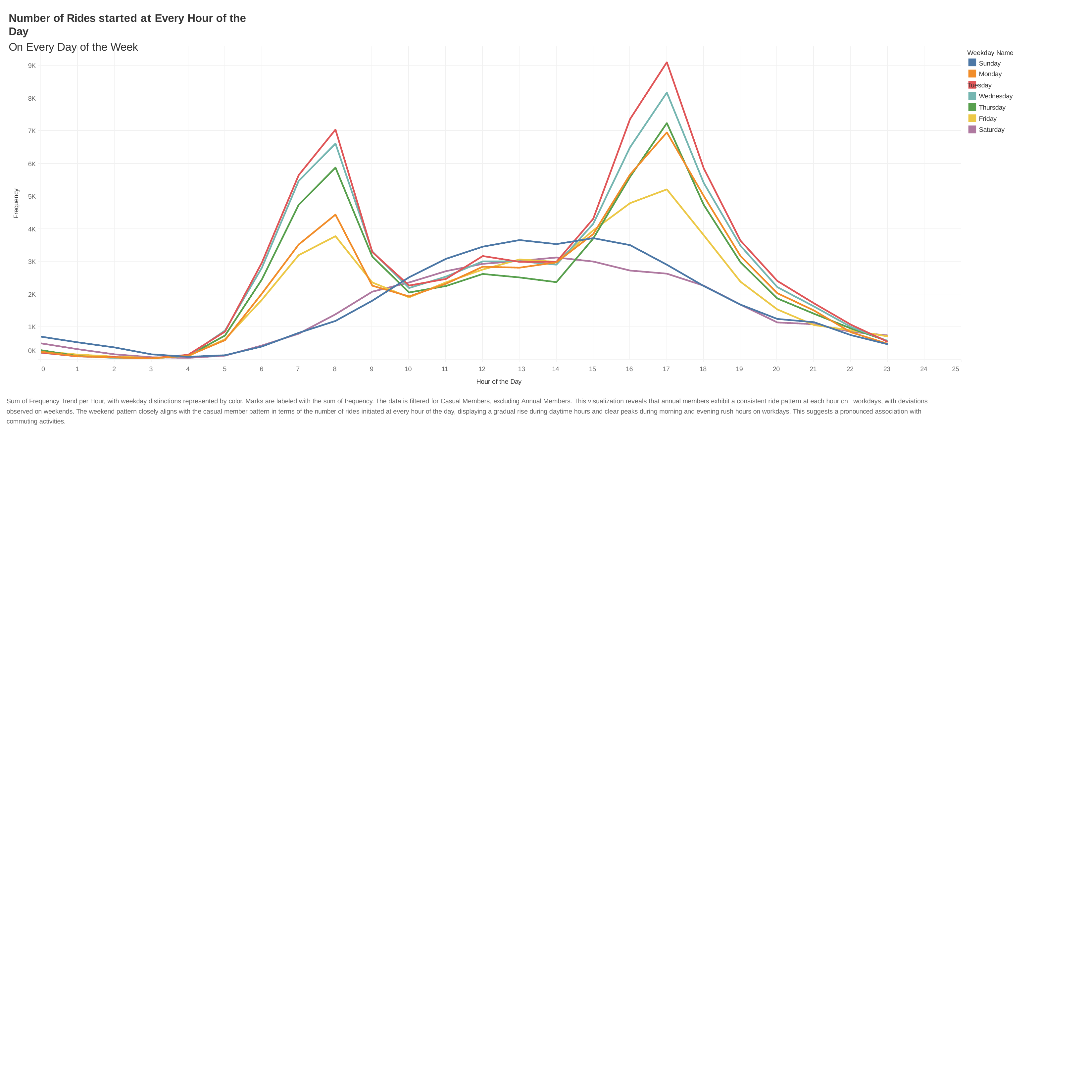

Number of Rides started at Every Hour of the Day
On Every Day of the Week
Weekday Name Sunday Monday
Tuesday Wednesday Thursday Friday Saturday

9K

8K

7K
6K
Frequency
5K
4K
3K
2K
1K

0K

0
1
2
3
4
5
6
7
8
9
10
11
12	13

Hour of the Day
14
15
16
17
18
19
20
21
22
23
24
25
Sum of Frequency Trend per Hour, with weekday distinctions represented by color. Marks are labeled with the sum of frequency. The data is ﬁltered for Casual Members, excluding Annual Members. This visualization reveals that annual members exhibit a consistent ride pattern at each hour on workdays, with deviations observed on weekends. The weekend pattern closely aligns with the casual member pattern in terms of the number of rides initiated at every hour of the day, displaying a gradual rise during daytime hours and clear peaks during morning and evening rush hours on workdays. This suggests a pronounced association with commuting activities.